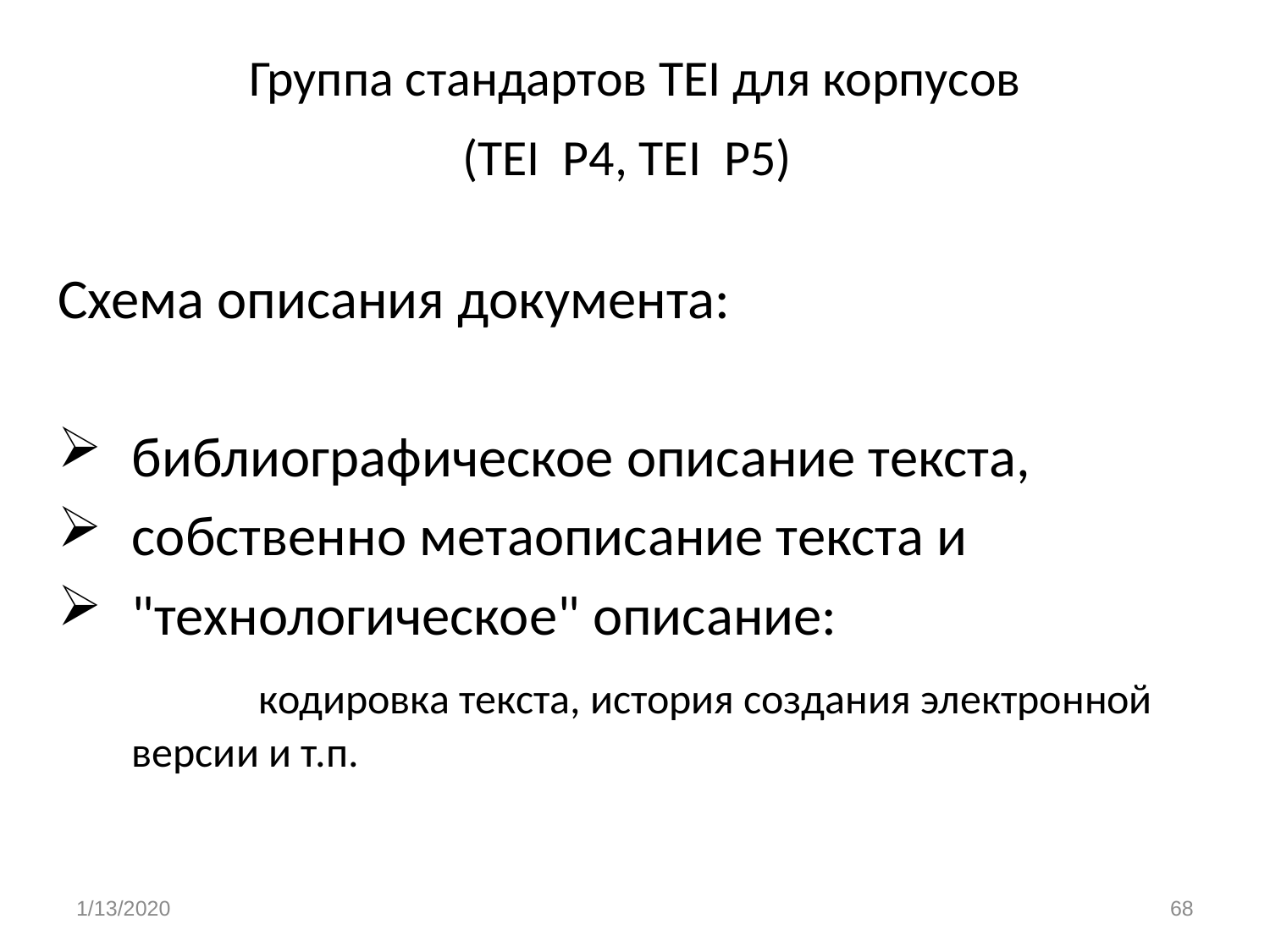

# Группа стандартов TEI для корпусов (TEI  P4, TEI  P5)
Схема описания документа:

библиографическое описание текста,
собственно метаописание текста и
"технологическое" описание:
		кодировка текста, история создания электронной версии и т.п.
1/13/2020
68